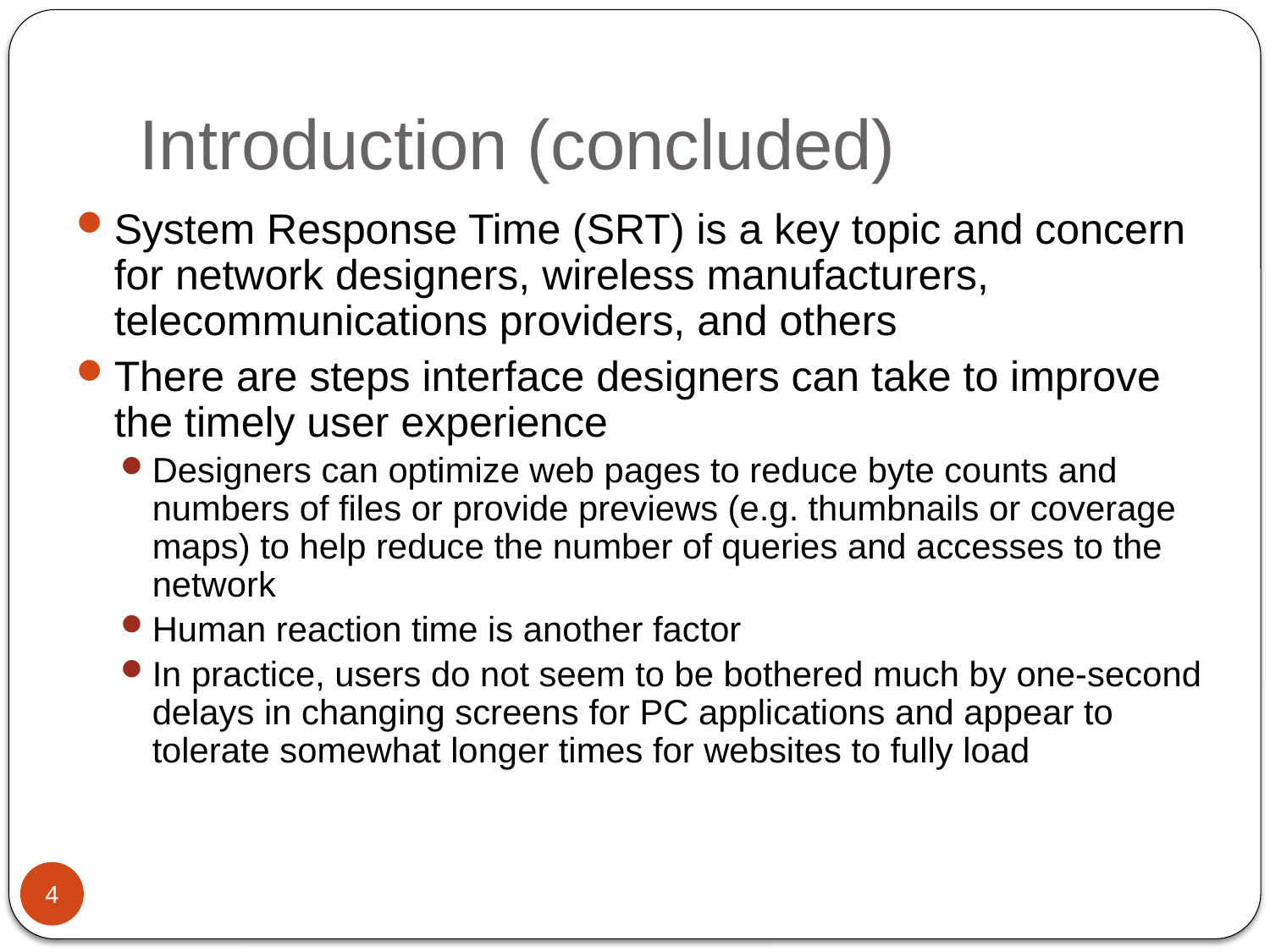

# Introduction (concluded)
System Response Time (SRT) is a key topic and concern for network designers, wireless manufacturers, telecommunications providers, and others
There are steps interface designers can take to improve the timely user experience
Designers can optimize web pages to reduce byte counts and numbers of files or provide previews (e.g. thumbnails or coverage maps) to help reduce the number of queries and accesses to the network
Human reaction time is another factor
In practice, users do not seem to be bothered much by one-second delays in changing screens for PC applications and appear to tolerate somewhat longer times for websites to fully load

4